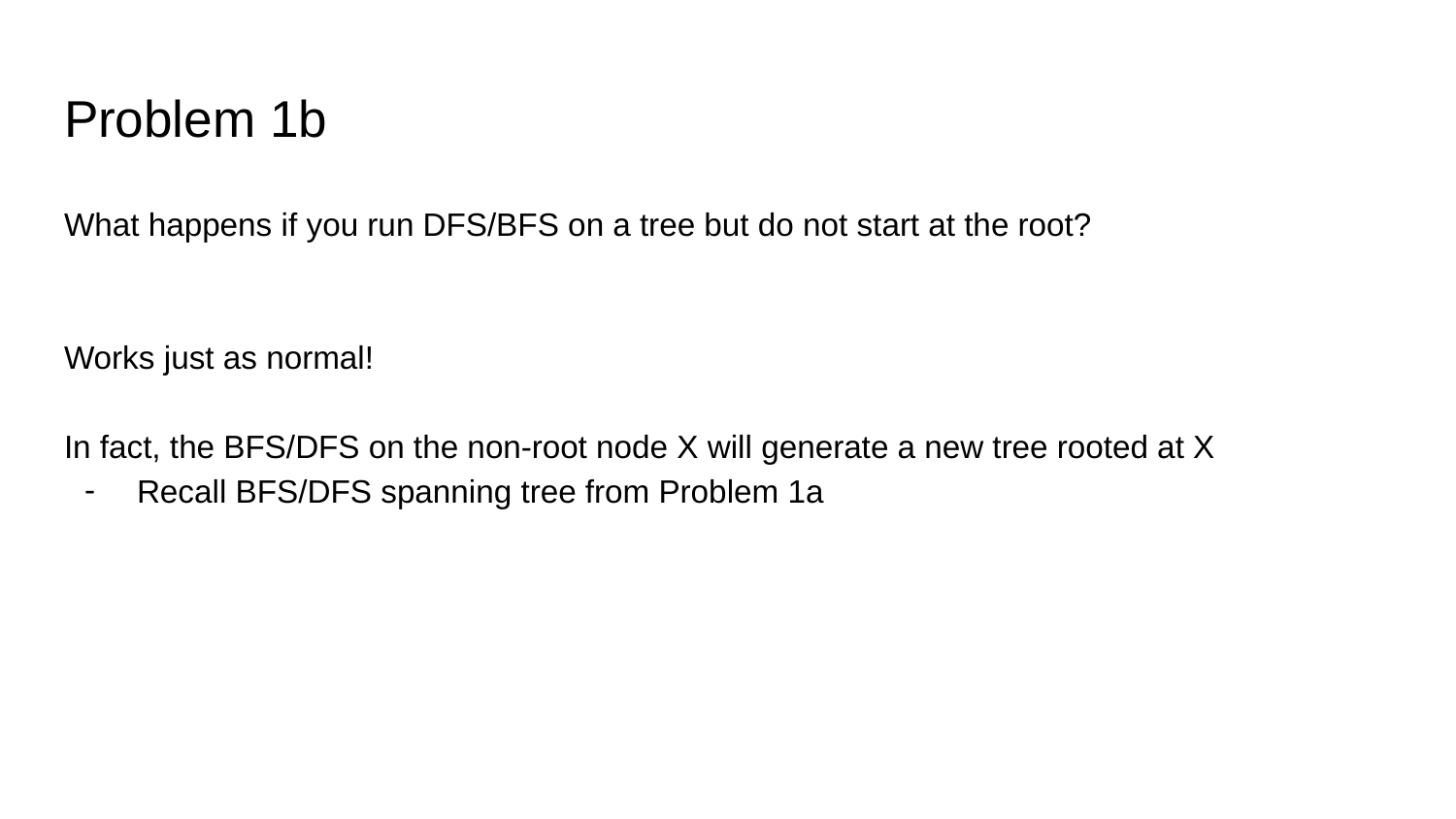

# Problem 1b
What happens if you run DFS/BFS on a tree but do not start at the root?

Works just as normal!

In fact, the BFS/DFS on the non-root node X will generate a new tree rooted at X
Recall BFS/DFS spanning tree from Problem 1a